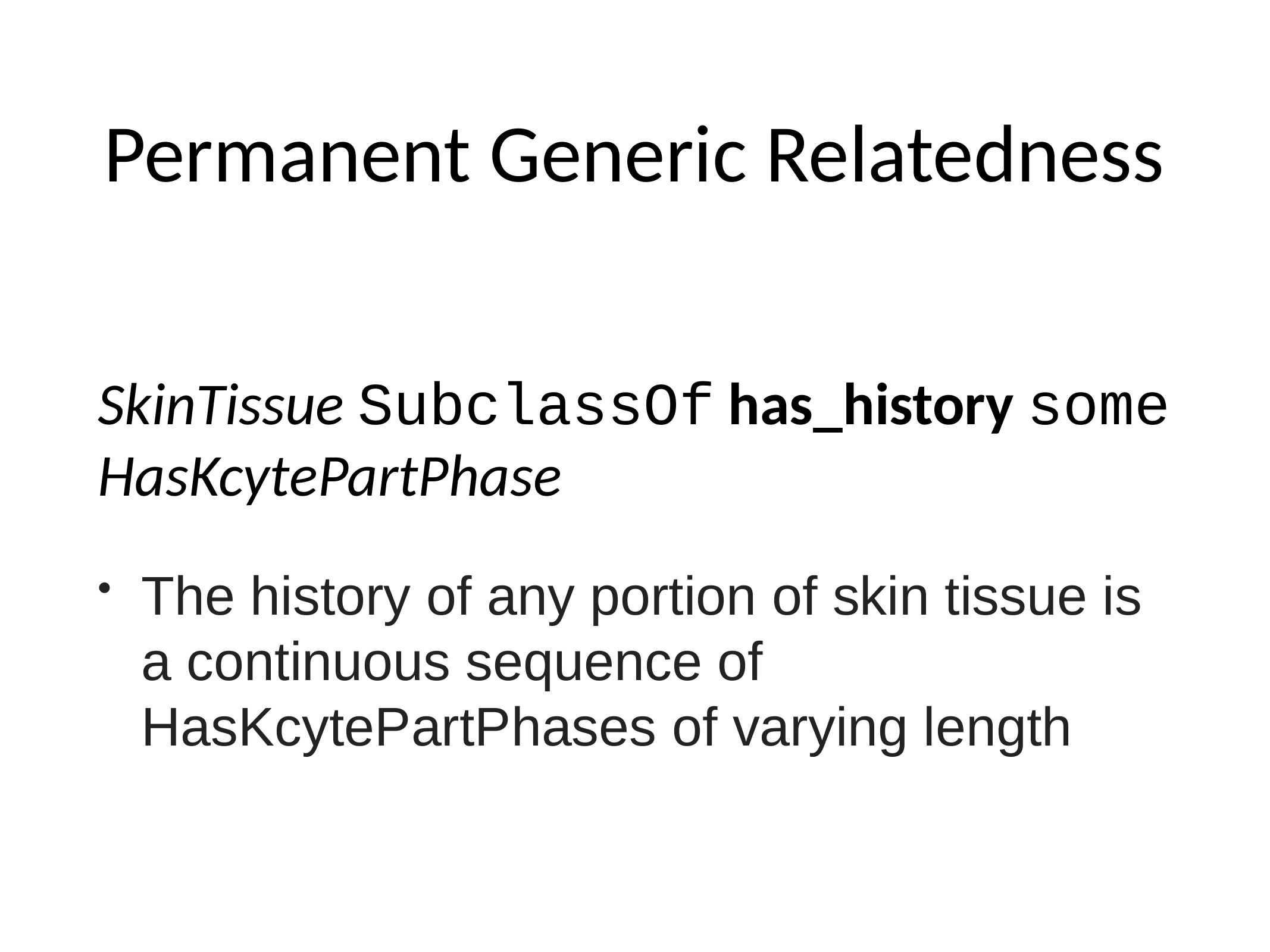

# Permanent Generic Relatedness
SkinTissue SubclassOf has_history some HasKcytePartPhase
The history of any portion of skin tissue is a continuous sequence of HasKcytePartPhases of varying length